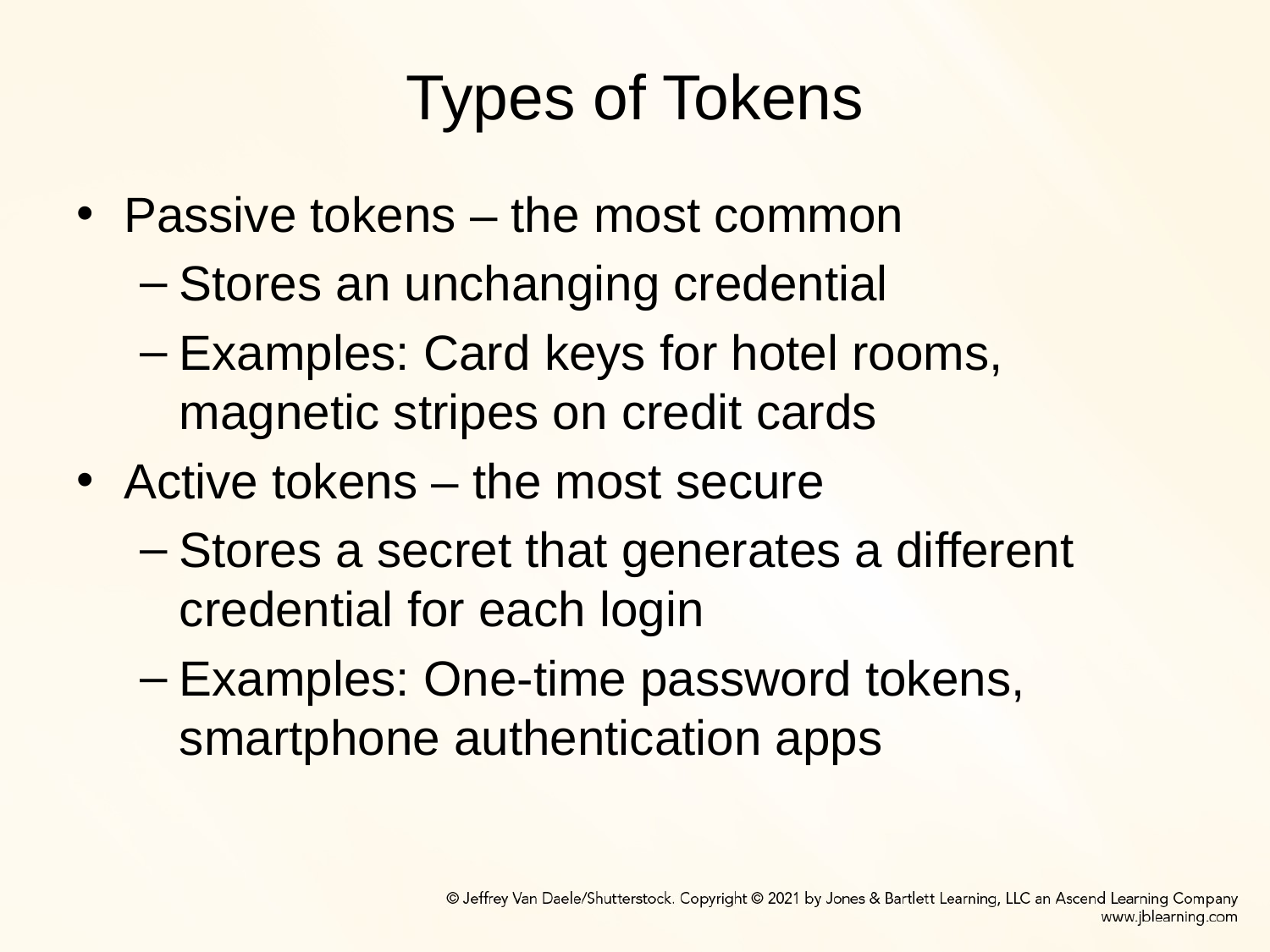

# Types of Tokens
Passive tokens – the most common
Stores an unchanging credential
Examples: Card keys for hotel rooms, magnetic stripes on credit cards
Active tokens – the most secure
Stores a secret that generates a different credential for each login
Examples: One-time password tokens, smartphone authentication apps